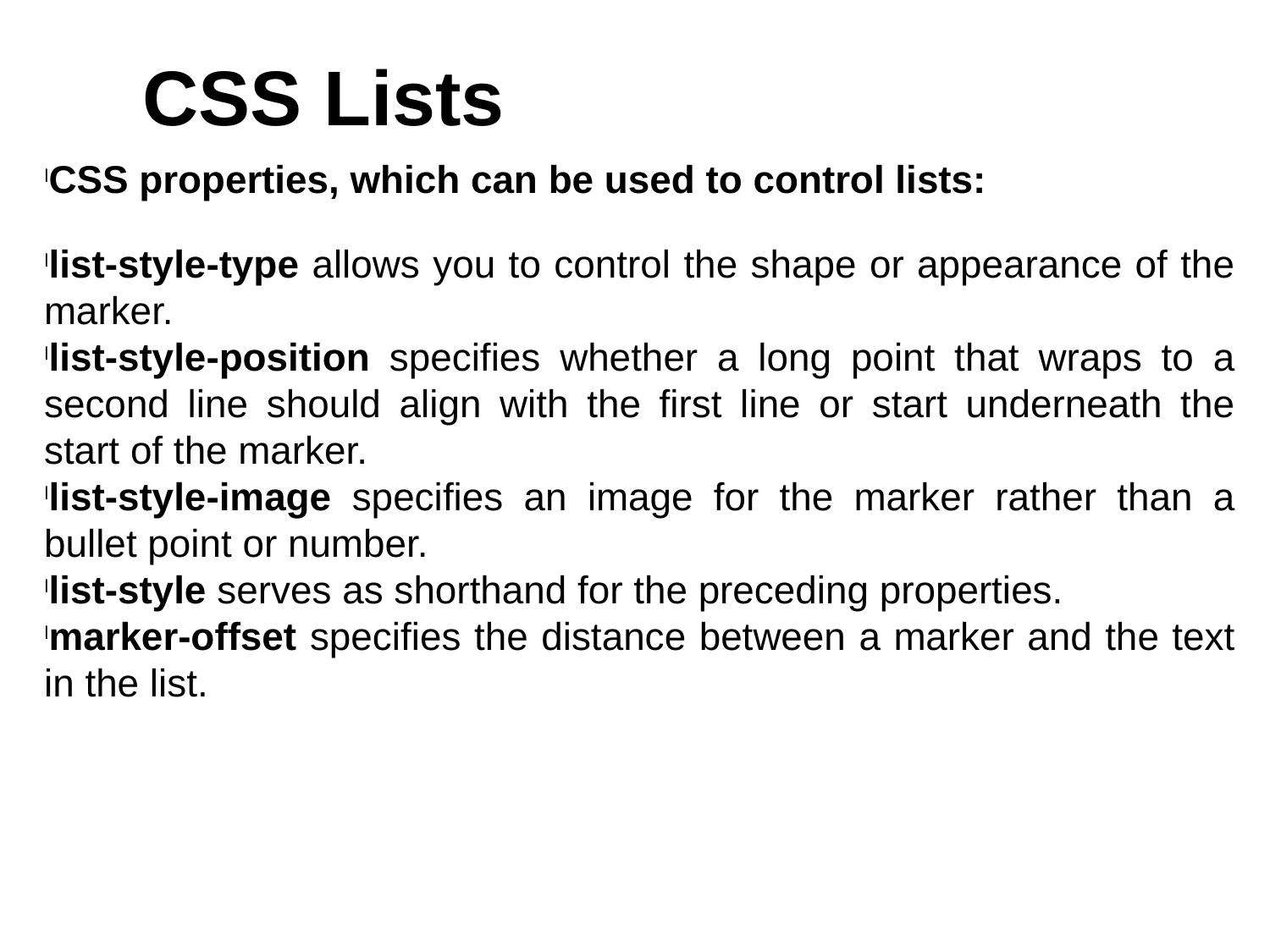

CSS Lists

CSS properties, which can be used to control lists:

list-style-type allows you to control the shape or appearance of the marker.
list-style-position specifies whether a long point that wraps to a second line should align with the first line or start underneath the start of the marker.
list-style-image specifies an image for the marker rather than a bullet point or number.
list-style serves as shorthand for the preceding properties.
marker-offset specifies the distance between a marker and the text in the list.